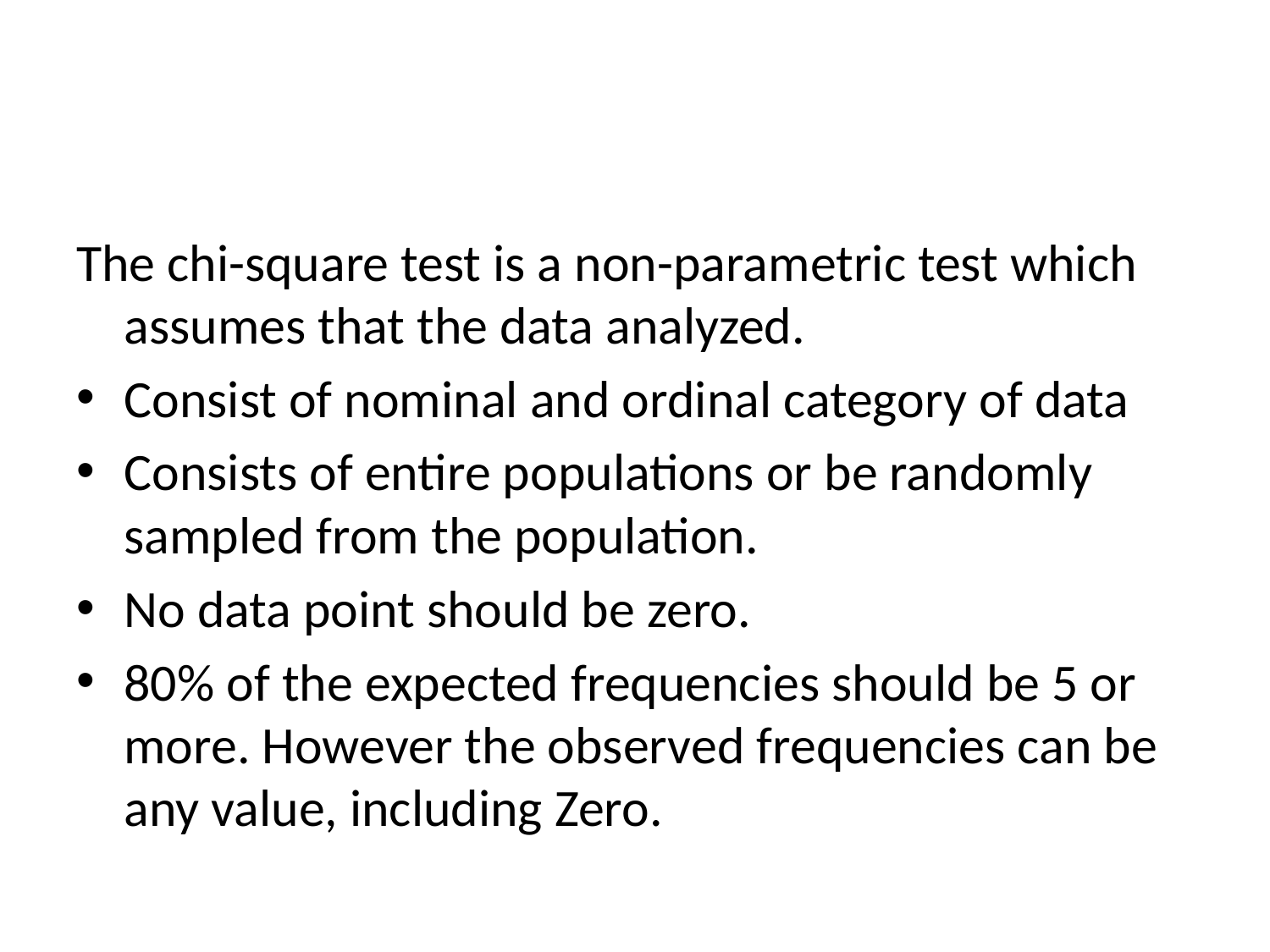

#
The chi-square test is a non-parametric test which assumes that the data analyzed.
Consist of nominal and ordinal category of data
Consists of entire populations or be randomly sampled from the population.
No data point should be zero.
80% of the expected frequencies should be 5 or more. However the observed frequencies can be any value, including Zero.